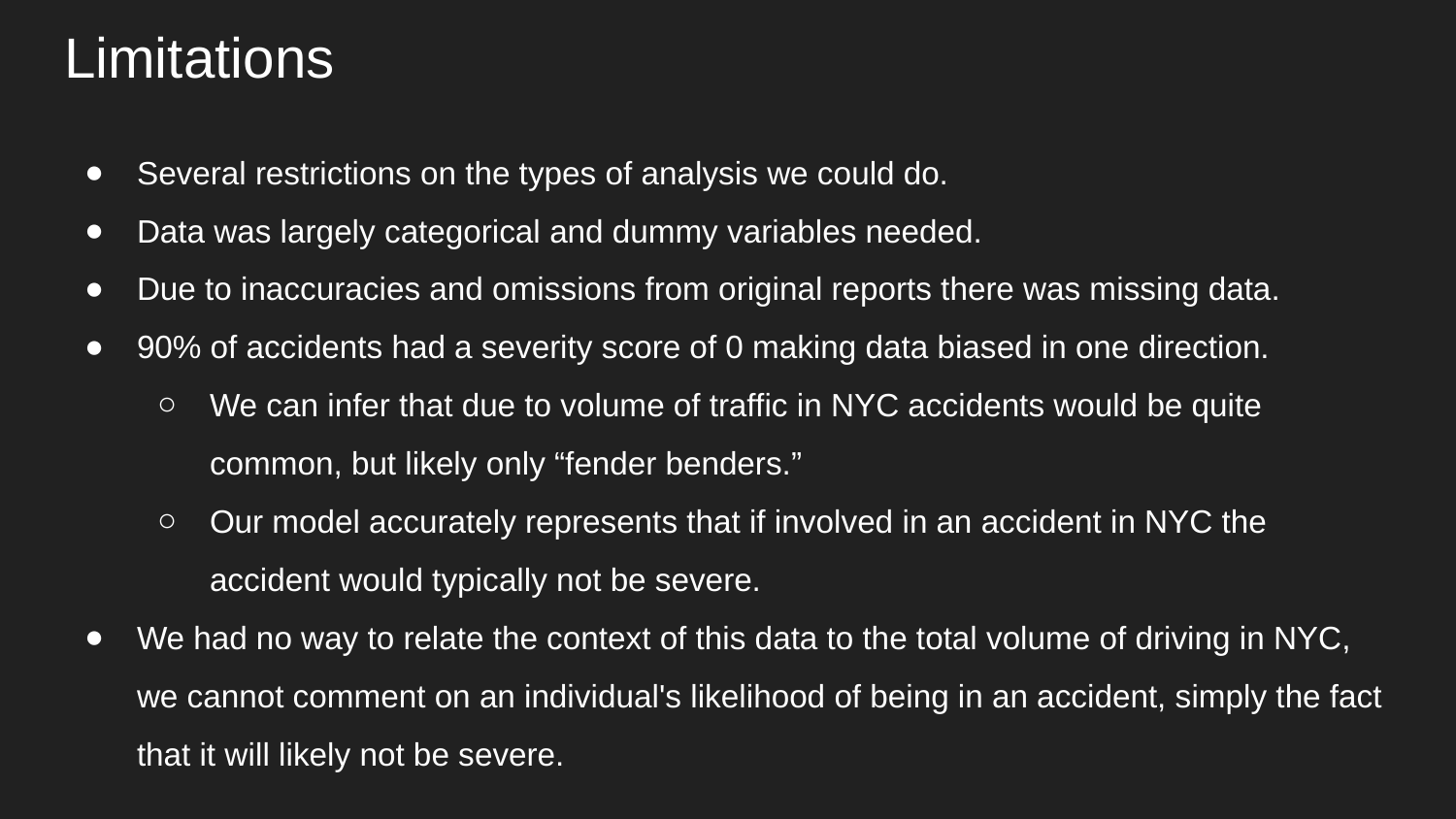

# Limitations
Several restrictions on the types of analysis we could do.
Data was largely categorical and dummy variables needed.
Due to inaccuracies and omissions from original reports there was missing data.
90% of accidents had a severity score of 0 making data biased in one direction.
We can infer that due to volume of traffic in NYC accidents would be quite common, but likely only “fender benders.”
Our model accurately represents that if involved in an accident in NYC the accident would typically not be severe.
We had no way to relate the context of this data to the total volume of driving in NYC, we cannot comment on an individual's likelihood of being in an accident, simply the fact that it will likely not be severe.